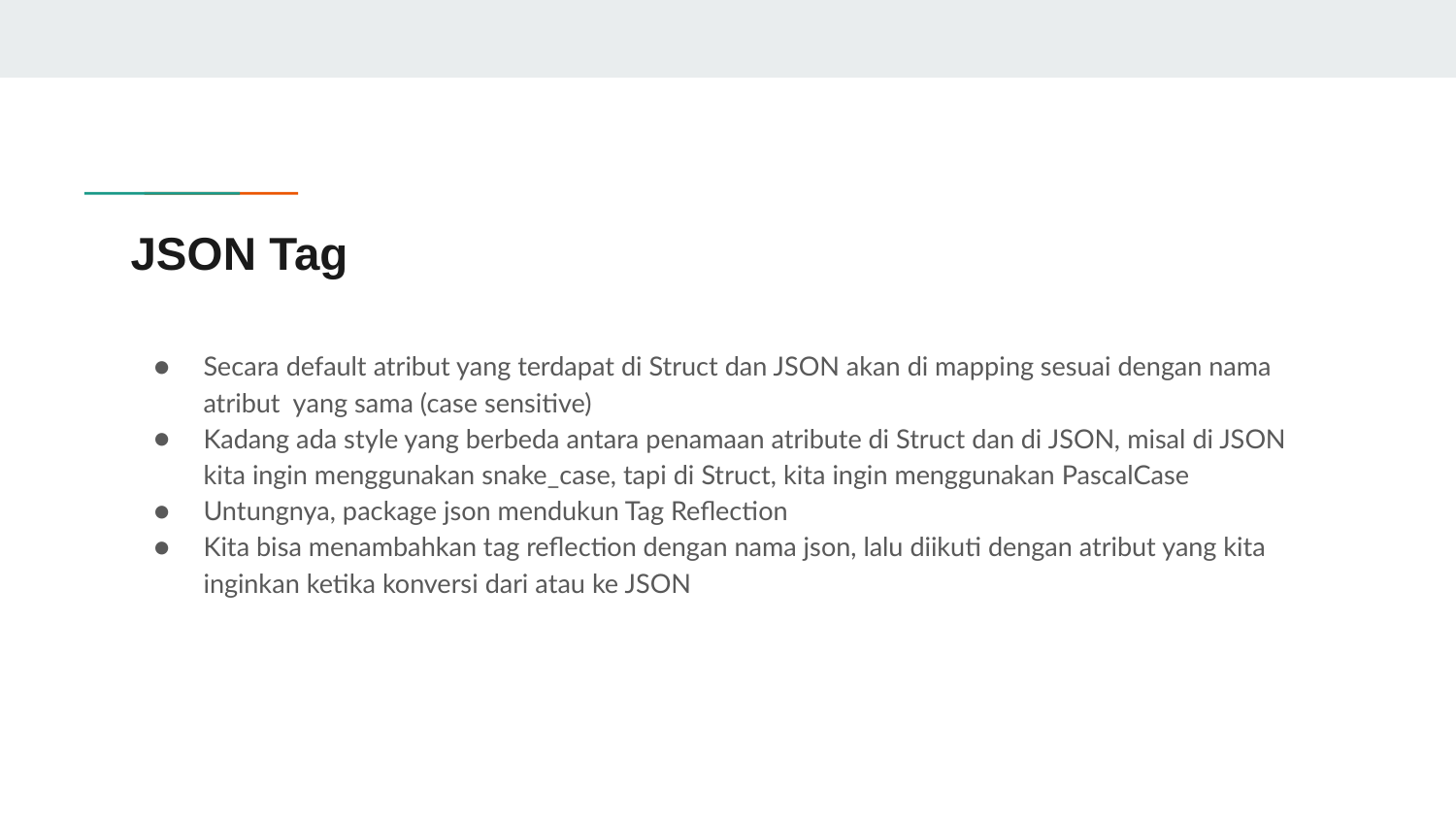

# JSON Tag
Secara default atribut yang terdapat di Struct dan JSON akan di mapping sesuai dengan nama atribut  yang sama (case sensitive)
Kadang ada style yang berbeda antara penamaan atribute di Struct dan di JSON, misal di JSON kita ingin menggunakan snake_case, tapi di Struct, kita ingin menggunakan PascalCase
Untungnya, package json mendukun Tag Reflection
Kita bisa menambahkan tag reflection dengan nama json, lalu diikuti dengan atribut yang kita inginkan ketika konversi dari atau ke JSON